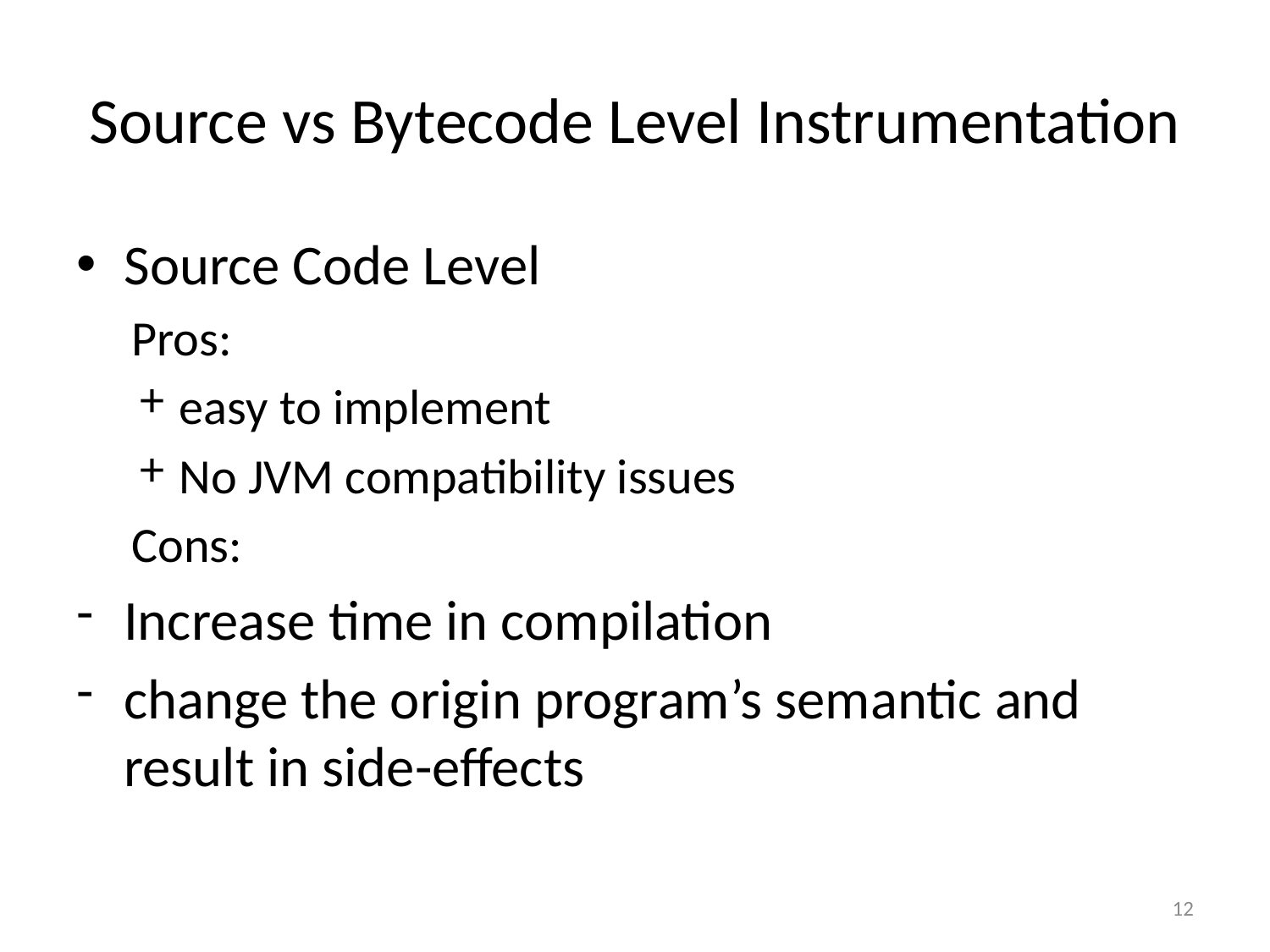

# Source vs Bytecode Level Instrumentation
Source Code Level
Pros:
easy to implement
No JVM compatibility issues
Cons:
Increase time in compilation
change the origin program’s semantic and result in side-effects
12